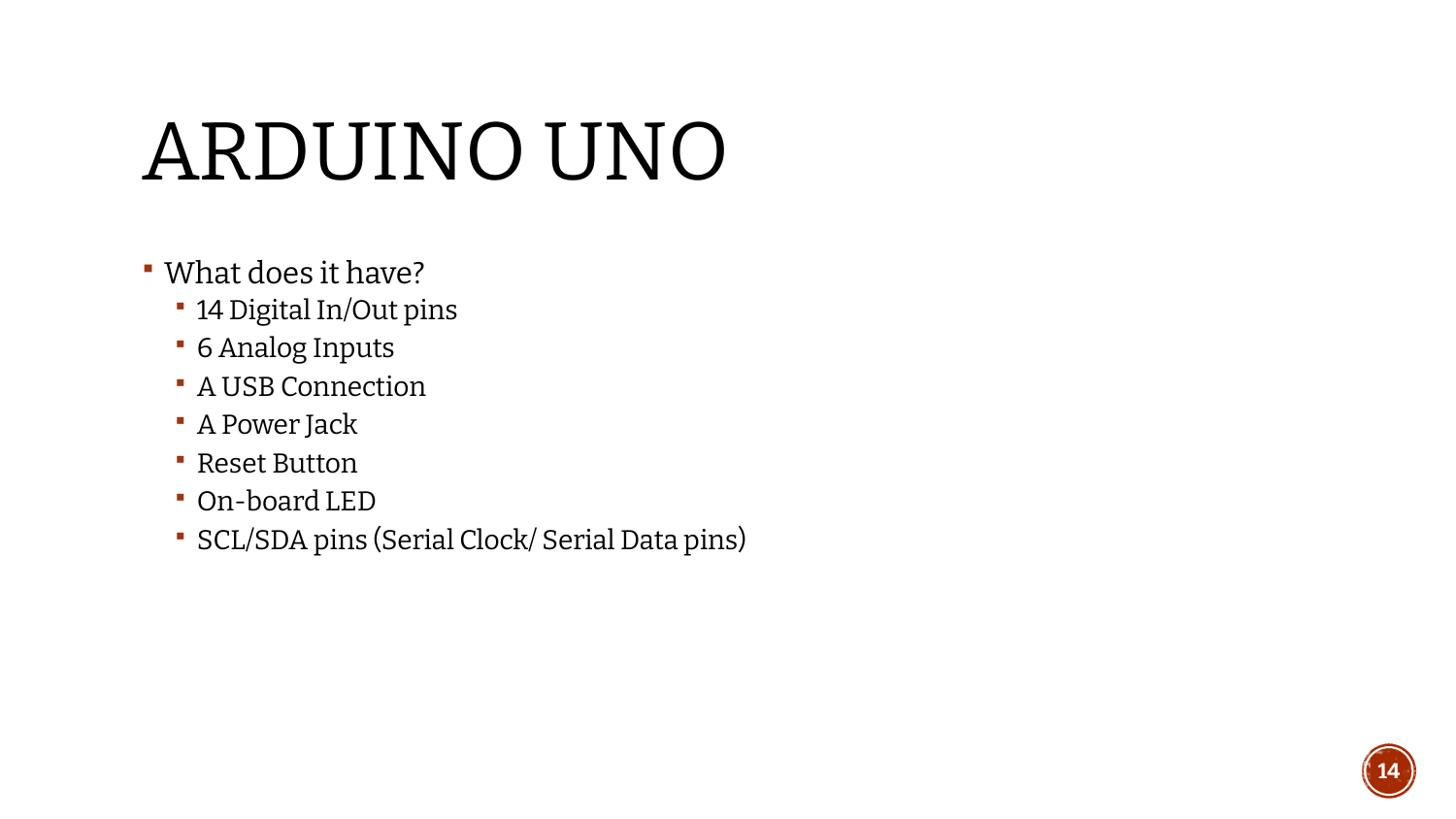

# Arduino uno
What does it have?
14 Digital In/Out pins
6 Analog Inputs
A USB Connection
A Power Jack
Reset Button
On-board LED
SCL/SDA pins (Serial Clock/ Serial Data pins)

14